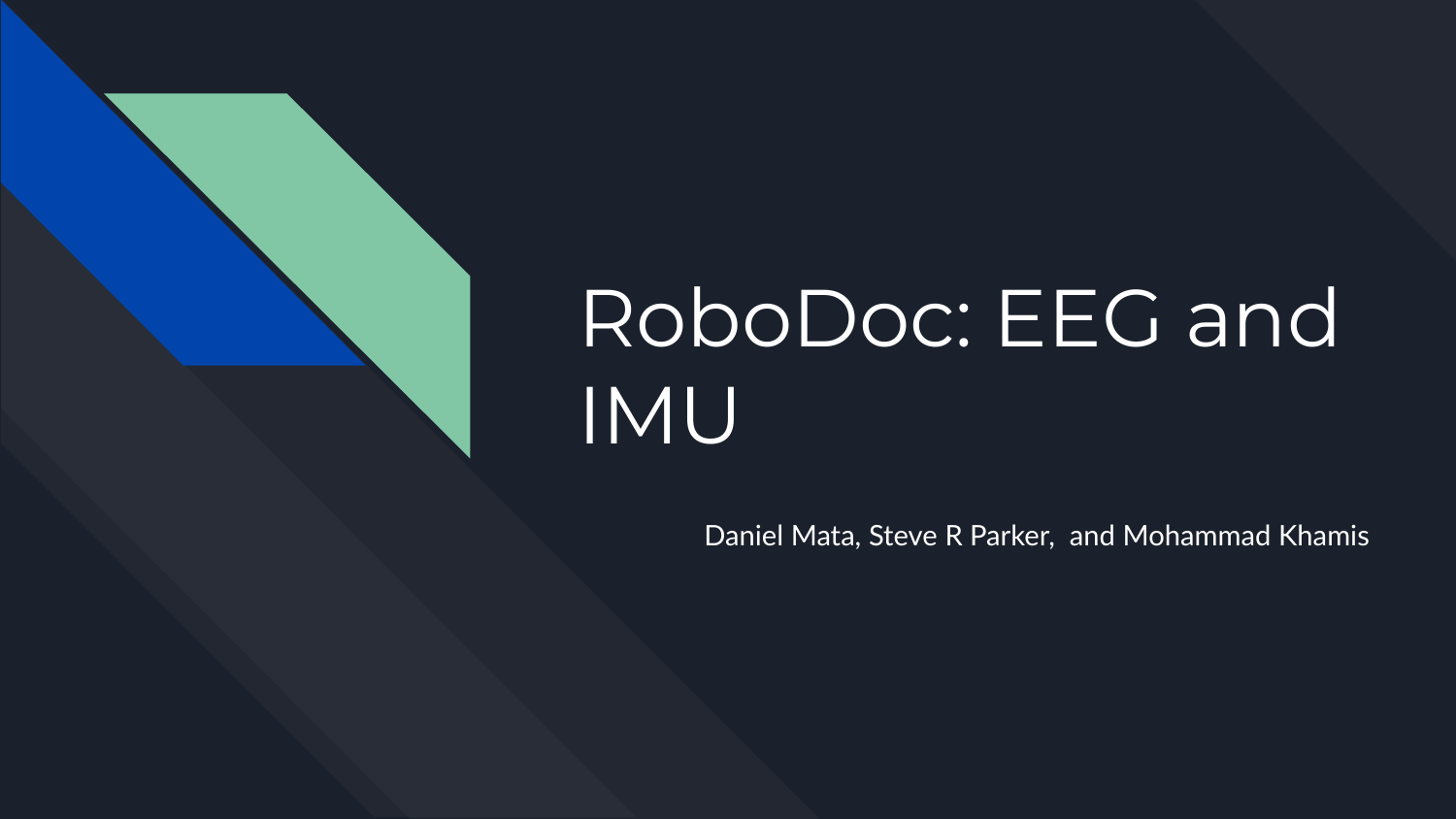

# RoboDoc: EEG and IMU
Daniel Mata, Steve R Parker,  and Mohammad Khamis